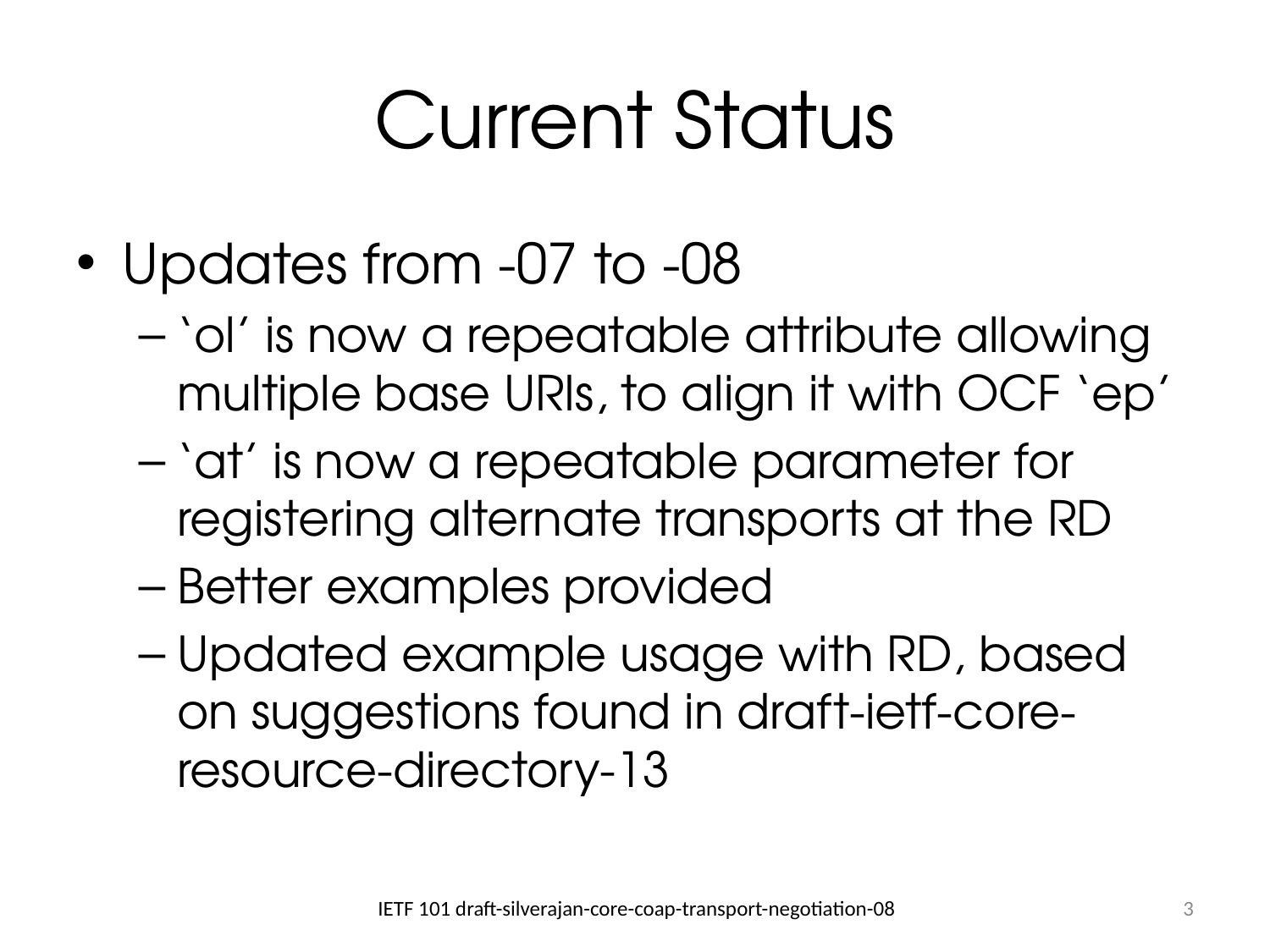

# Current Status
Updates from -07 to -08
‘ol’ is now a repeatable attribute allowing multiple base URIs, to align it with OCF ‘ep’
‘at’ is now a repeatable parameter for registering alternate transports at the RD
Better examples provided
Updated example usage with RD, based on suggestions found in draft-ietf-core-resource-directory-13

IETF 101 draft-silverajan-core-coap-transport-negotiation-08
3